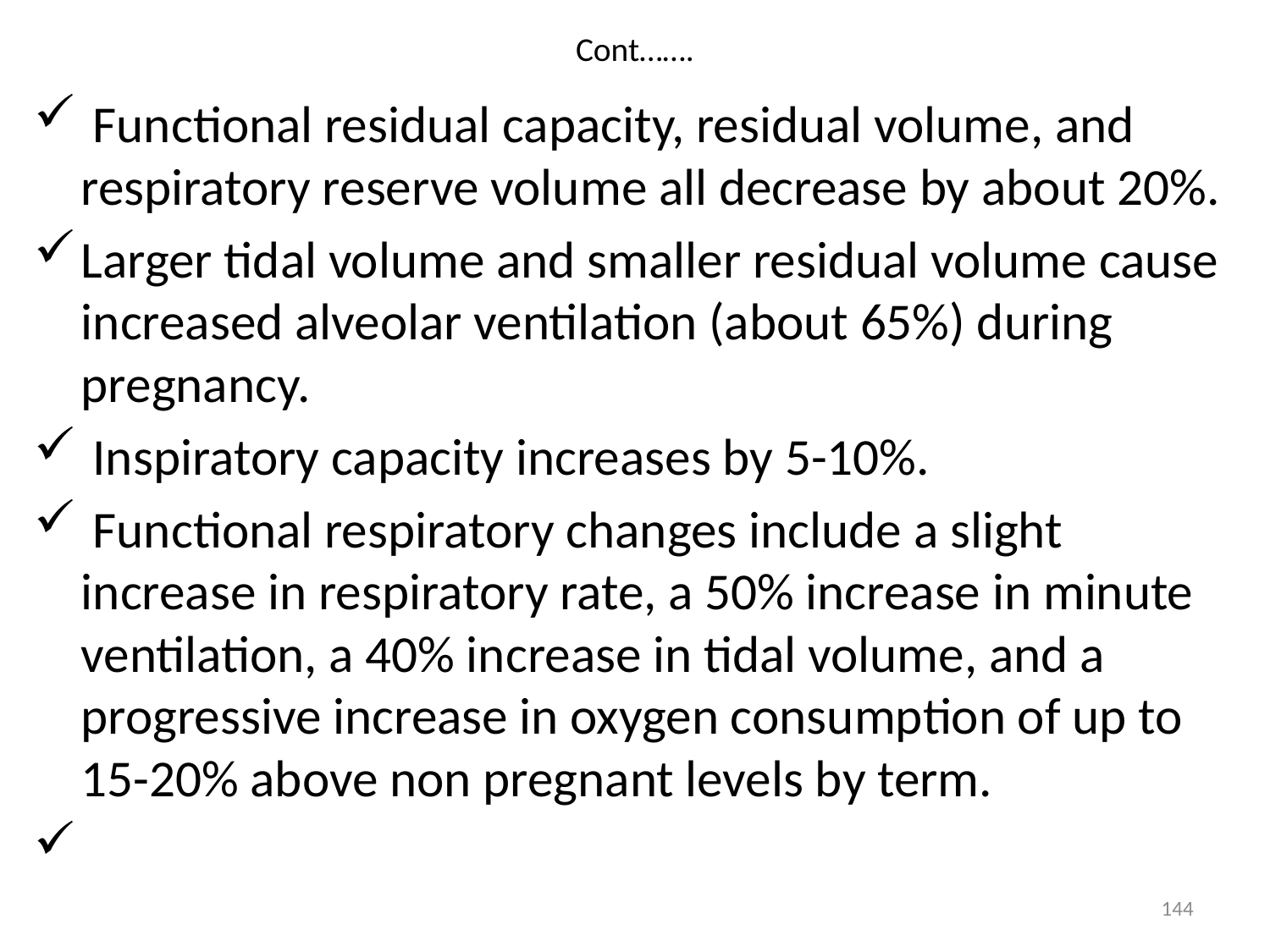

# Cont…….
 Functional residual capacity, residual volume, and respiratory reserve volume all decrease by about 20%.
Larger tidal volume and smaller residual volume cause increased alveolar ventilation (about 65%) during pregnancy.
 Inspiratory capacity increases by 5-10%.
 Functional respiratory changes include a slight increase in respiratory rate, a 50% increase in minute ventilation, a 40% increase in tidal volume, and a progressive increase in oxygen consumption of up to 15-20% above non pregnant levels by term.

144